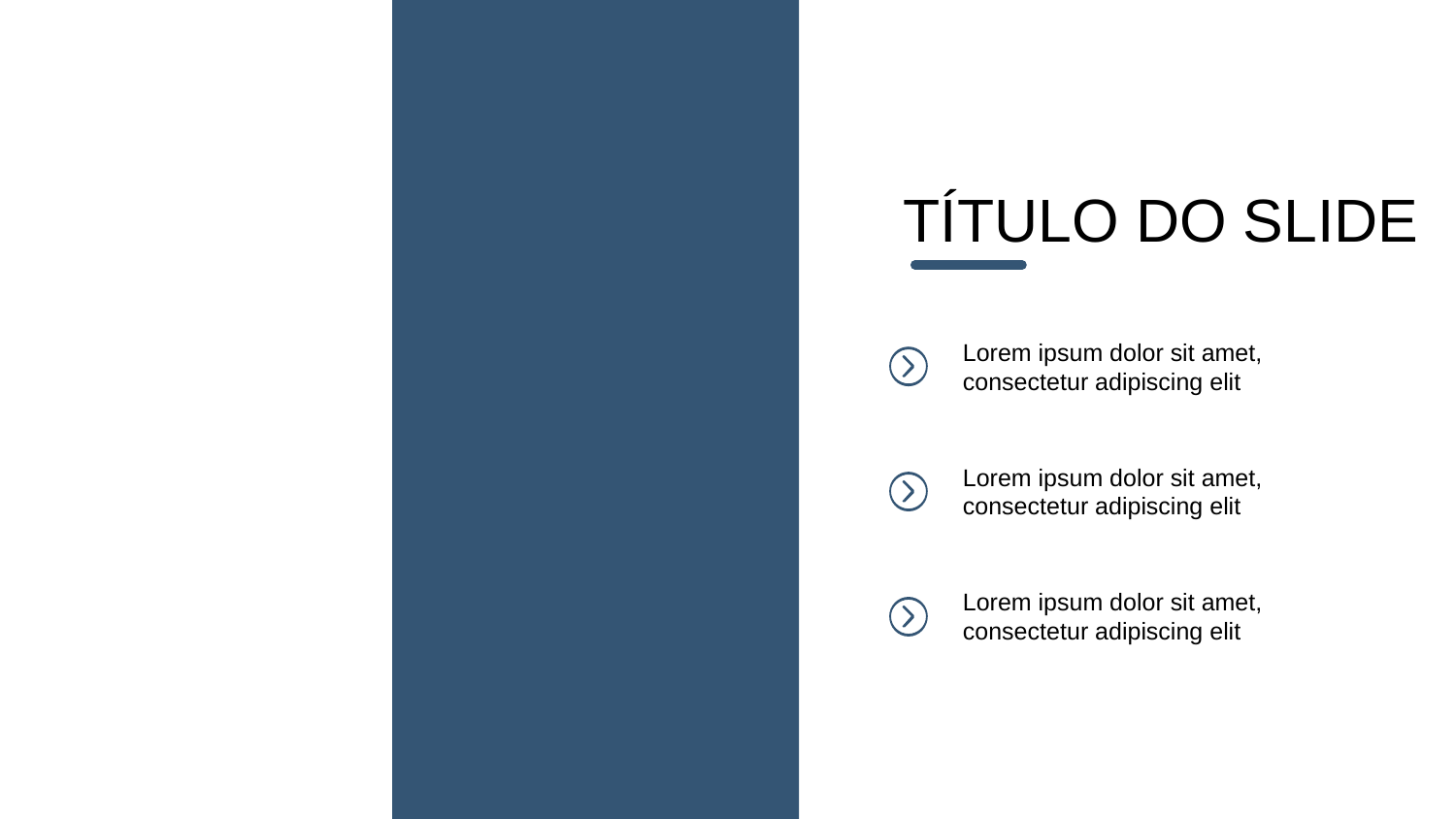

TÍTULO DO SLIDE
Lorem ipsum dolor sit amet, consectetur adipiscing elit

Lorem ipsum dolor sit amet, consectetur adipiscing elit

Lorem ipsum dolor sit amet, consectetur adipiscing elit